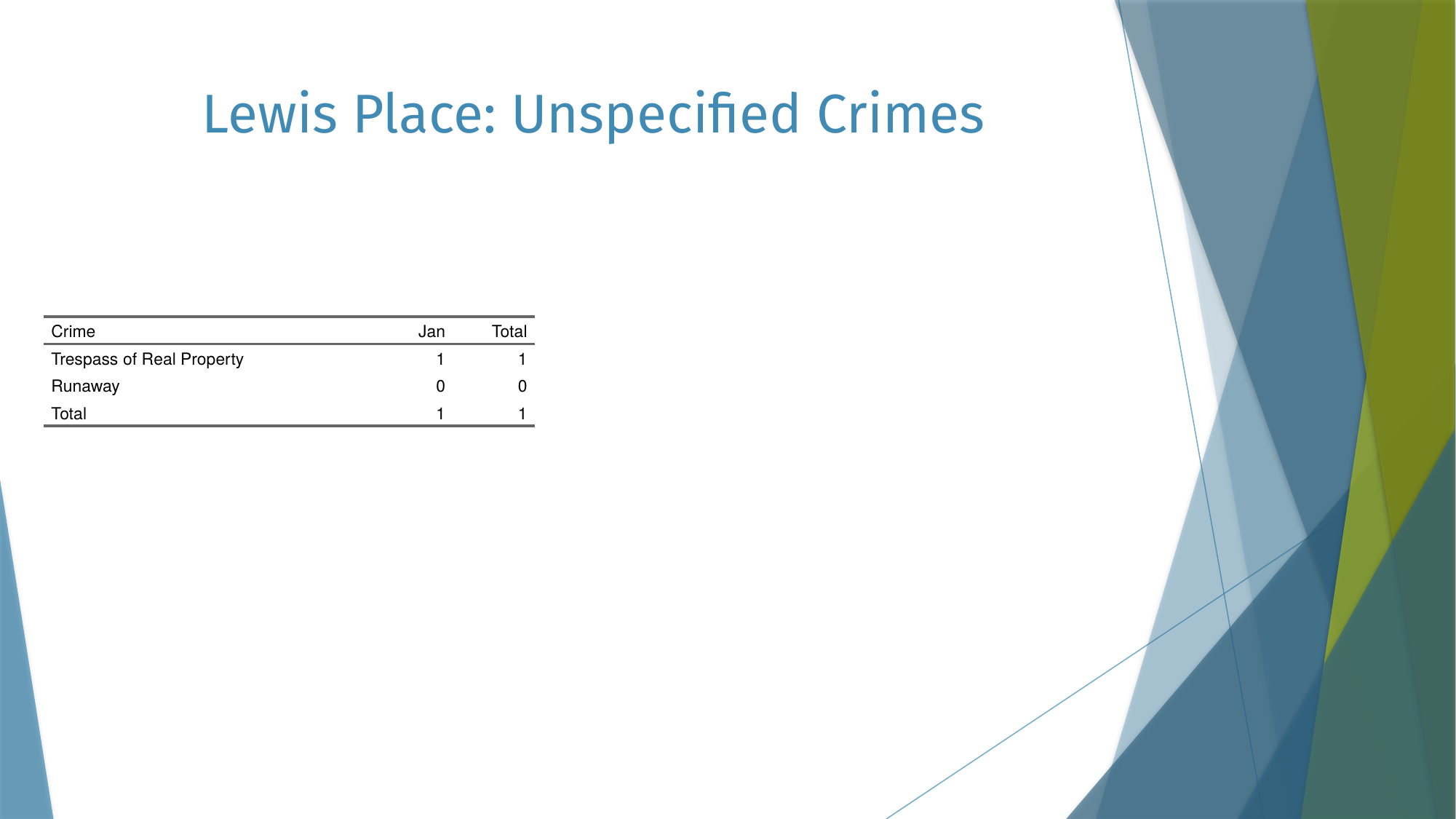

# Lewis Place: Unspecified Crimes
| Crime | Jan | Total |
| --- | --- | --- |
| Trespass of Real Property | 1 | 1 |
| Runaway | 0 | 0 |
| Total | 1 | 1 |